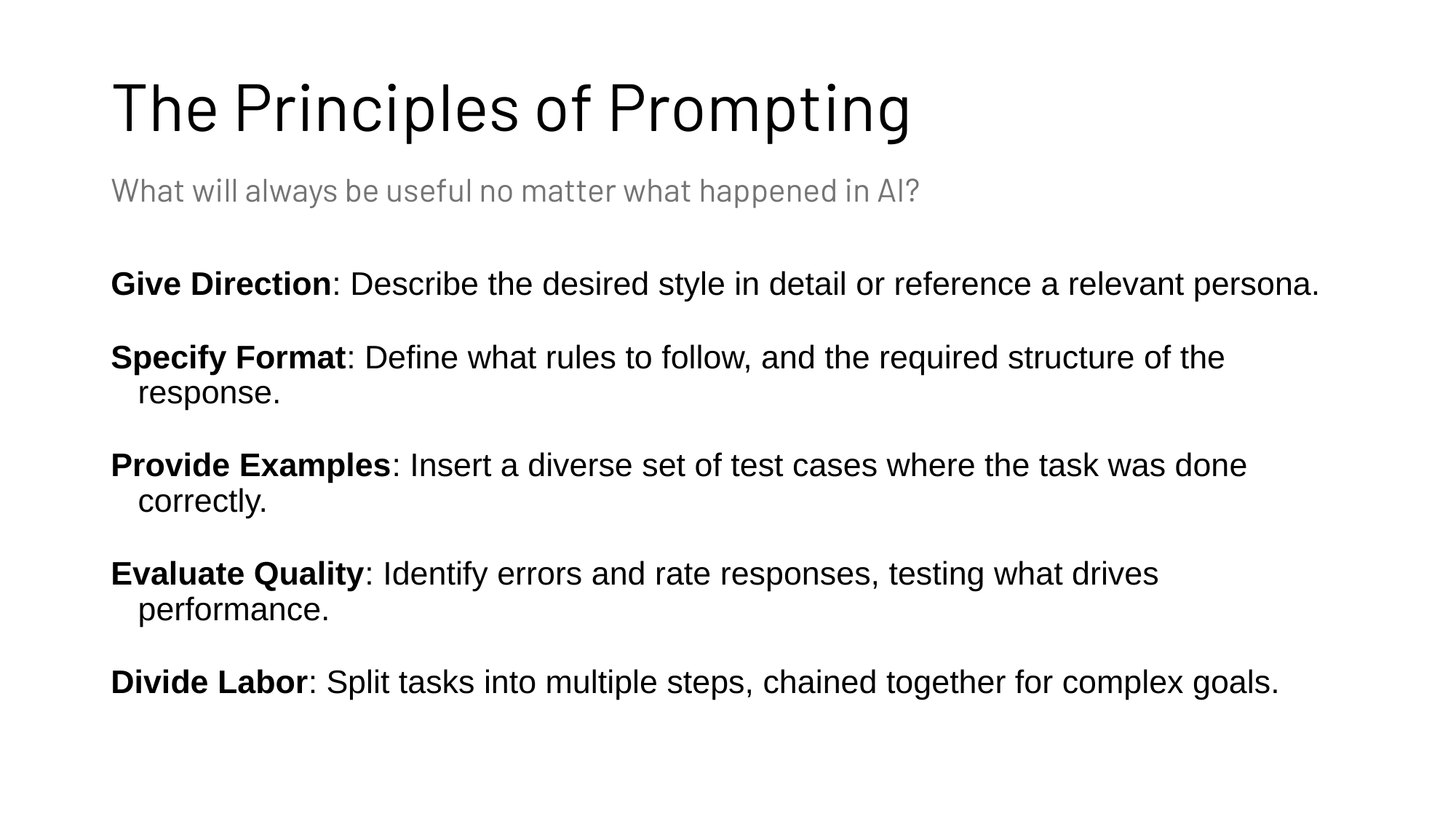

# The Principles of Prompting
What will always be useful no matter what happened in AI?

Give Direction: Describe the desired style in detail or reference a relevant persona.
Specify Format: Define what rules to follow, and the required structure of the response.
Provide Examples: Insert a diverse set of test cases where the task was done correctly.
Evaluate Quality: Identify errors and rate responses, testing what drives performance.
Divide Labor: Split tasks into multiple steps, chained together for complex goals.